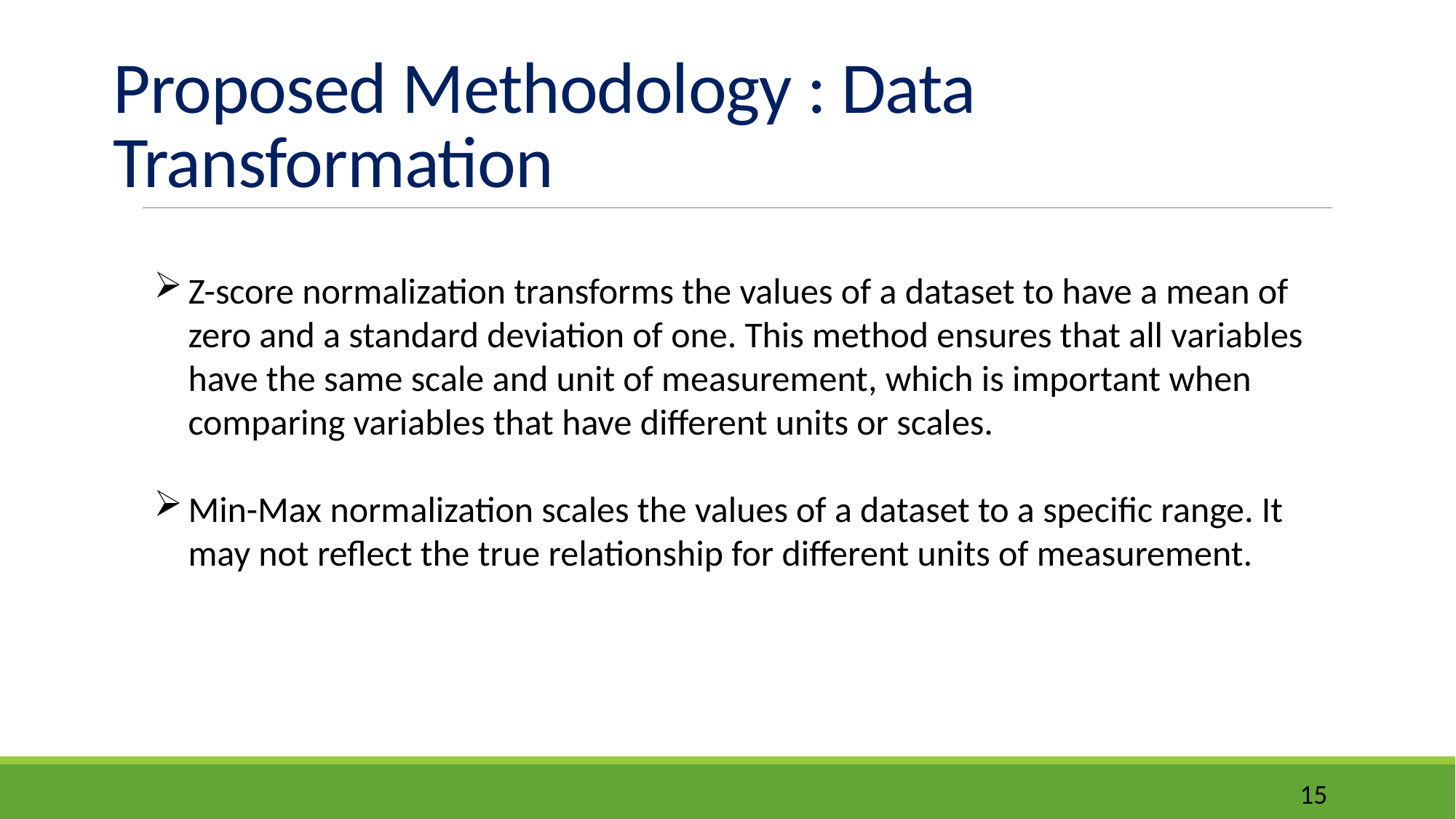

# Proposed Methodology : Data Transformation

Z-score normalization transforms the values of a dataset to have a mean of zero and a standard deviation of one. This method ensures that all variables have the same scale and unit of measurement, which is important when comparing variables that have different units or scales.

Min-Max normalization scales the values of a dataset to a specific range. It may not reflect the true relationship for different units of measurement.
15